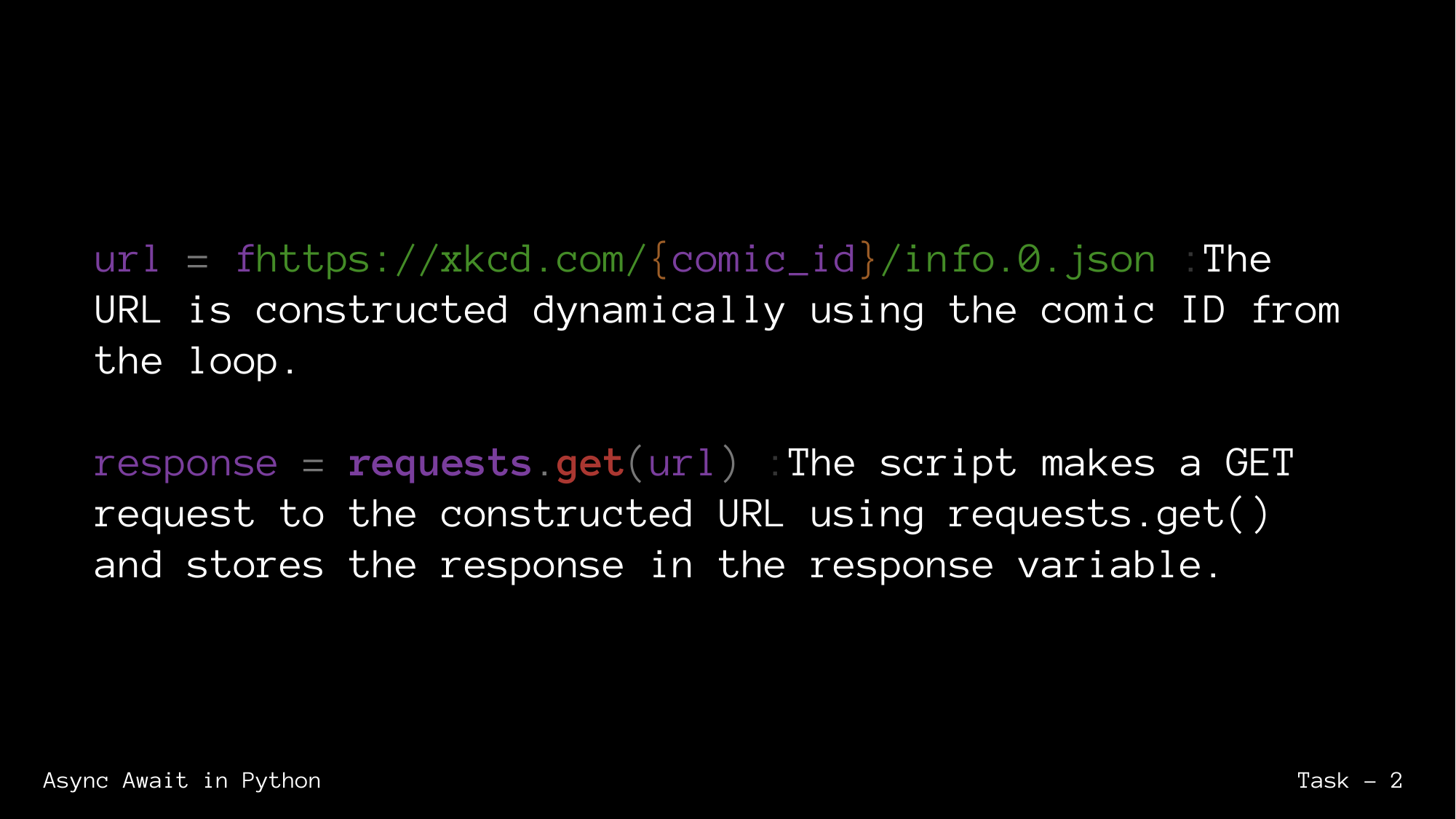

url = fhttps://xkcd.com/{comic_id}/info.0.json :The URL is constructed dynamically using the comic ID from the loop.

response = requests.get(url) :The script makes a GET request to the constructed URL using requests.get() and stores the response in the response variable.
Async Await in Python
Task - 2